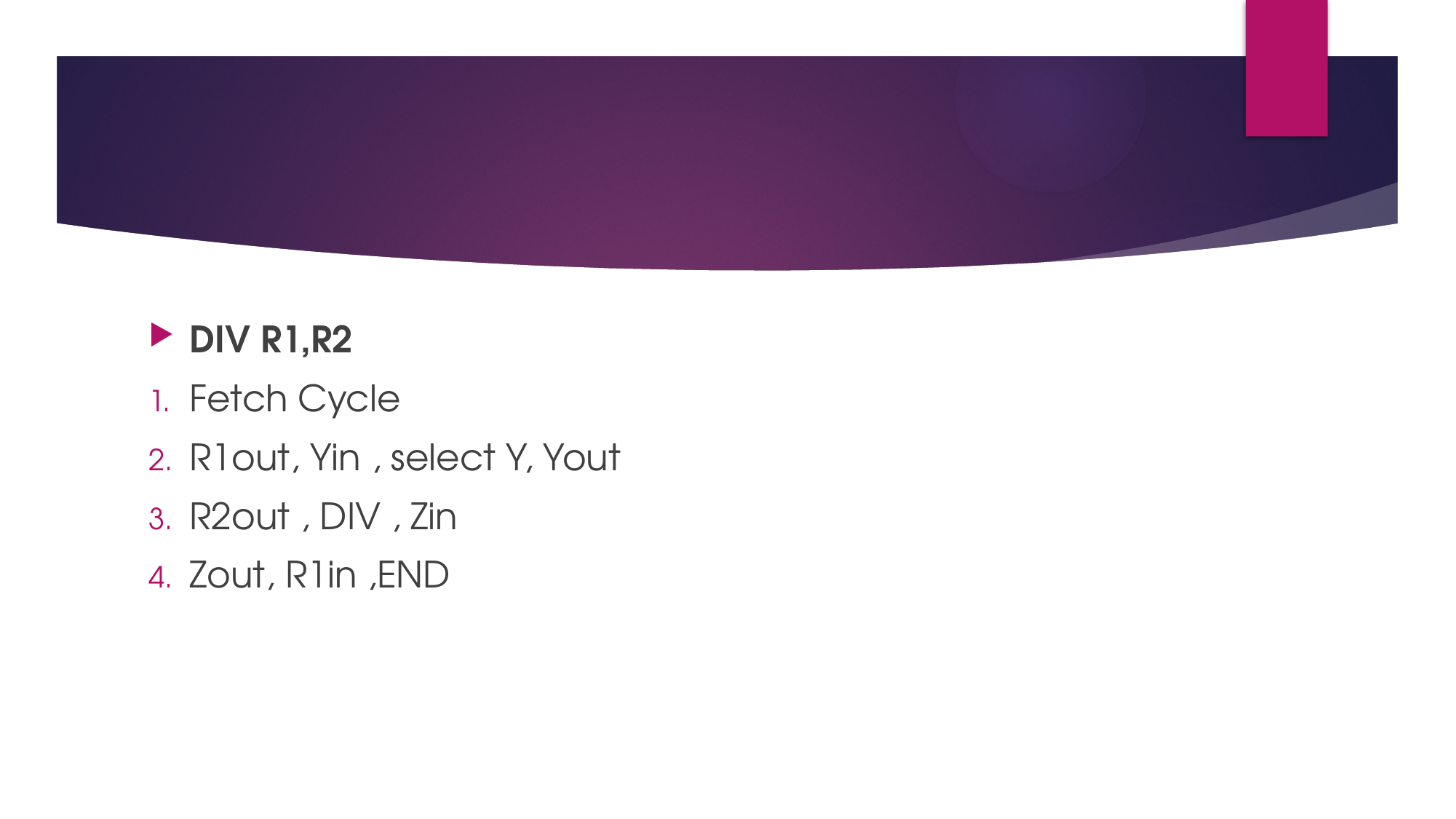

DIV R1,R2
Fetch Cycle
R1out, Yin , select Y, Yout
R2out , DIV , Zin
Zout, R1in ,END